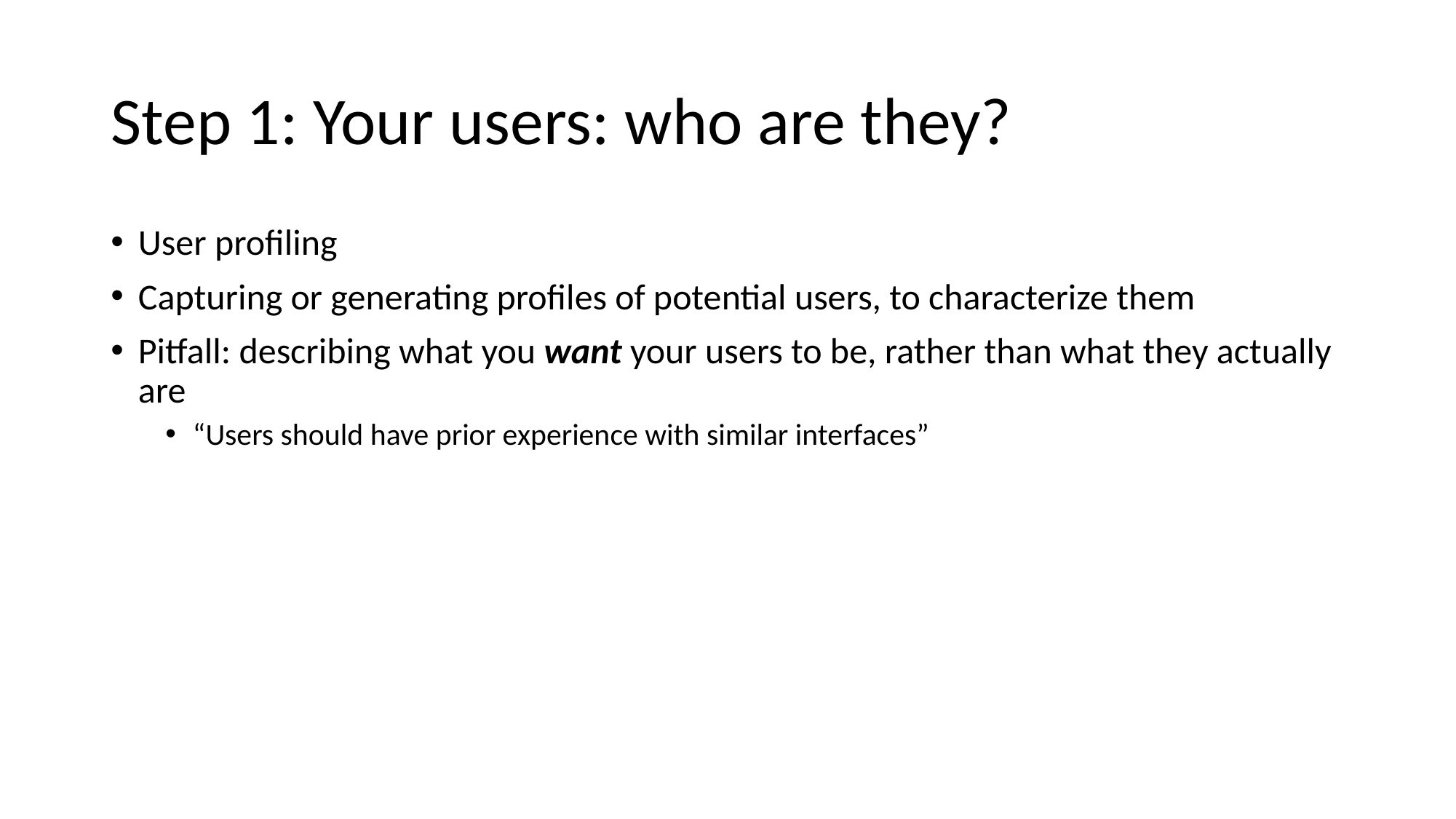

# Step 1: Your users: who are they?
User profiling
Capturing or generating profiles of potential users, to characterize them
Pitfall: describing what you want your users to be, rather than what they actually are
“Users should have prior experience with similar interfaces”